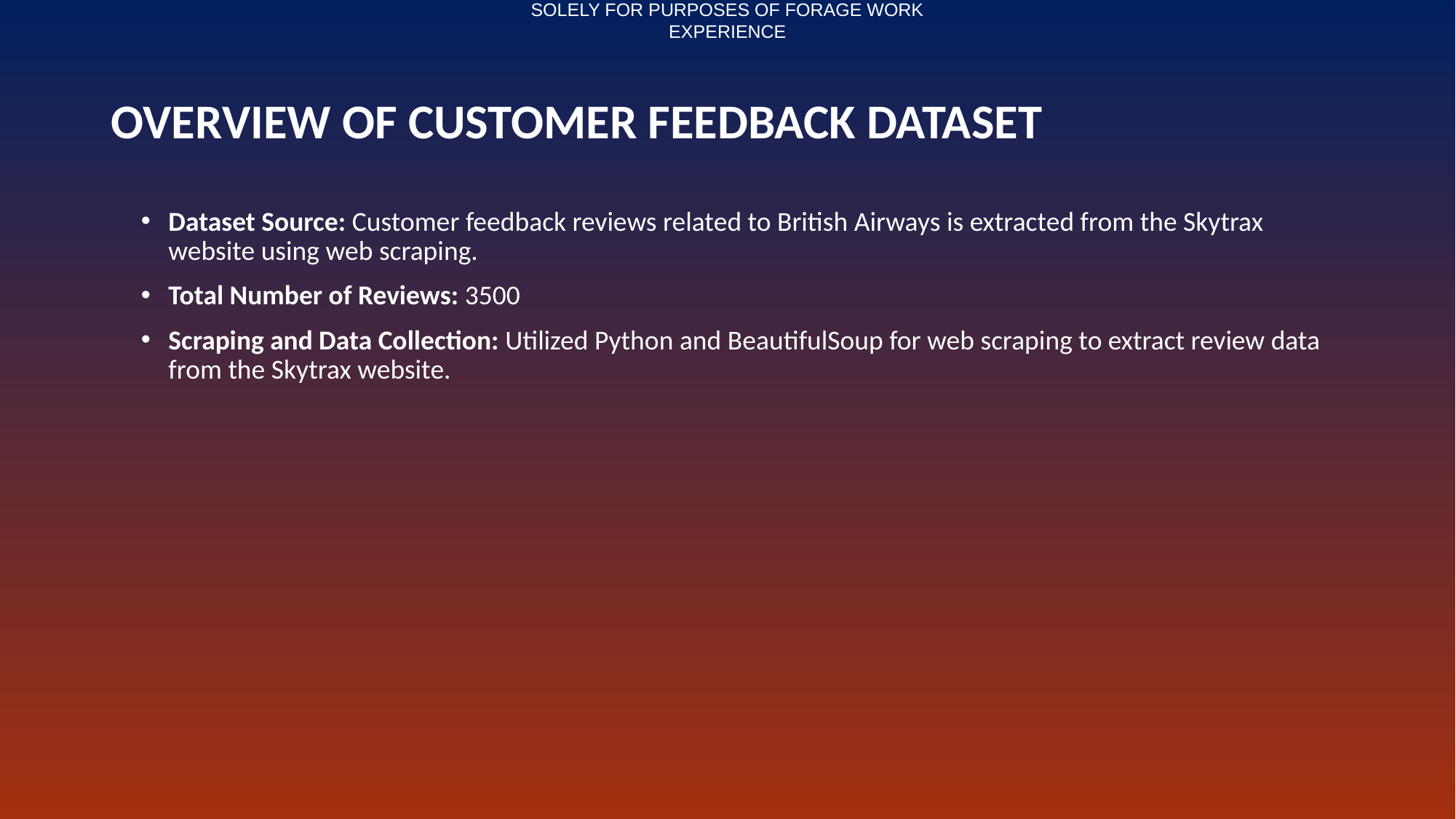

# OVERVIEW OF CUSTOMER FEEDBACK DATASET
Dataset Source: Customer feedback reviews related to British Airways is extracted from the Skytrax website using web scraping.
Total Number of Reviews: 3500
Scraping and Data Collection: Utilized Python and BeautifulSoup for web scraping to extract review data from the Skytrax website.